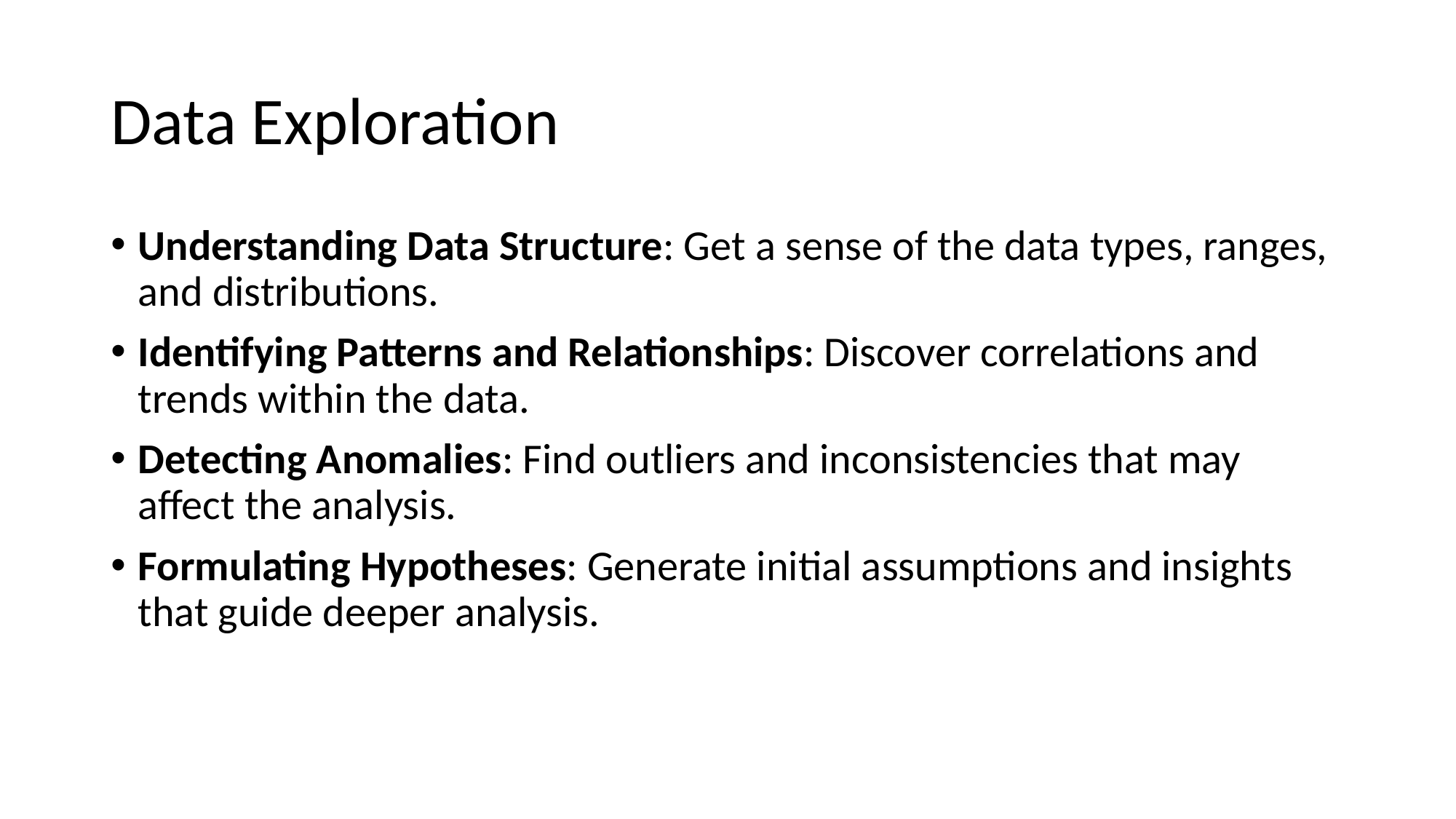

# Data Exploration
Understanding Data Structure: Get a sense of the data types, ranges, and distributions.
Identifying Patterns and Relationships: Discover correlations and trends within the data.
Detecting Anomalies: Find outliers and inconsistencies that may affect the analysis.
Formulating Hypotheses: Generate initial assumptions and insights that guide deeper analysis.